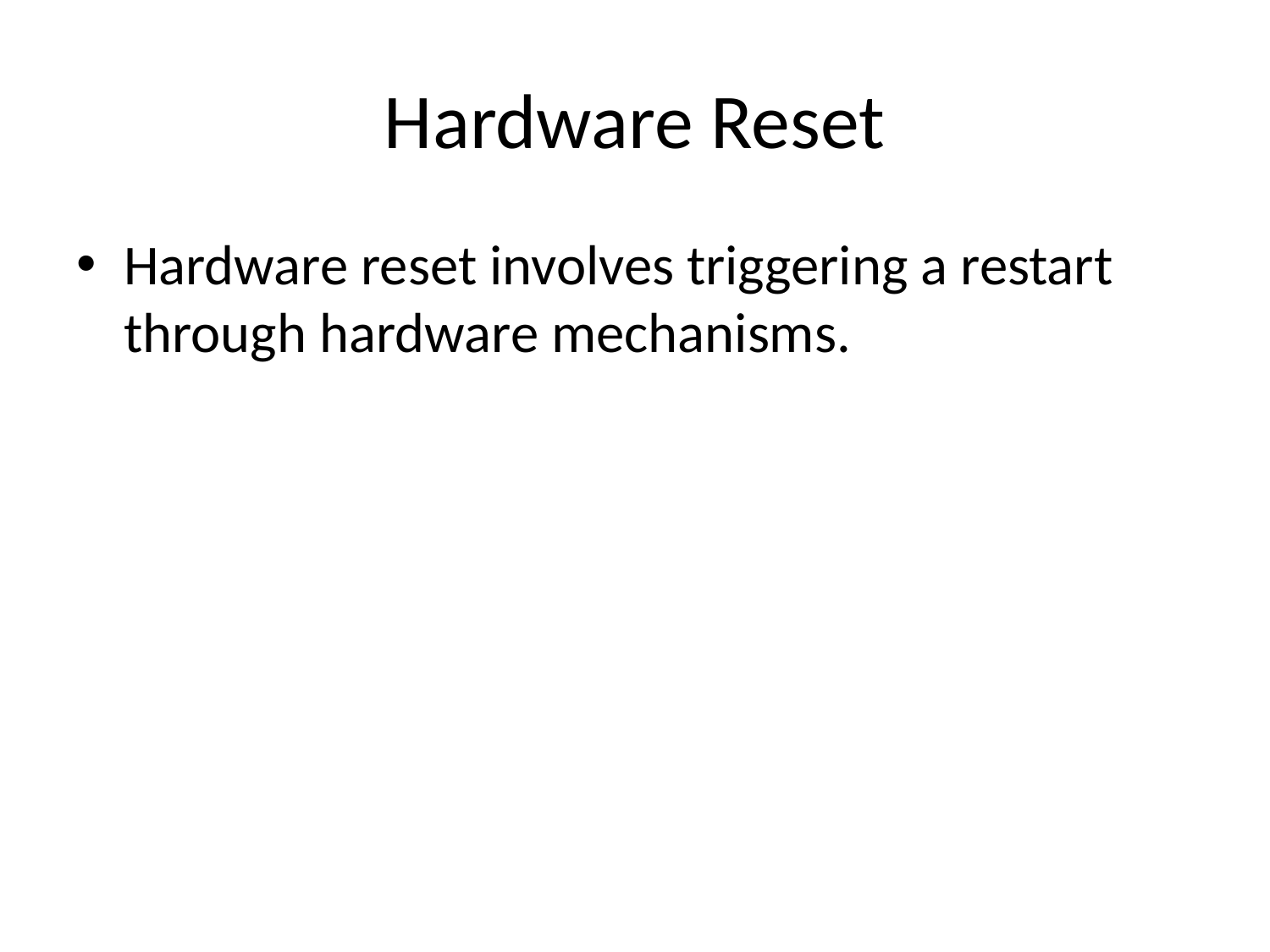

# Hardware Reset
Hardware reset involves triggering a restart through hardware mechanisms.